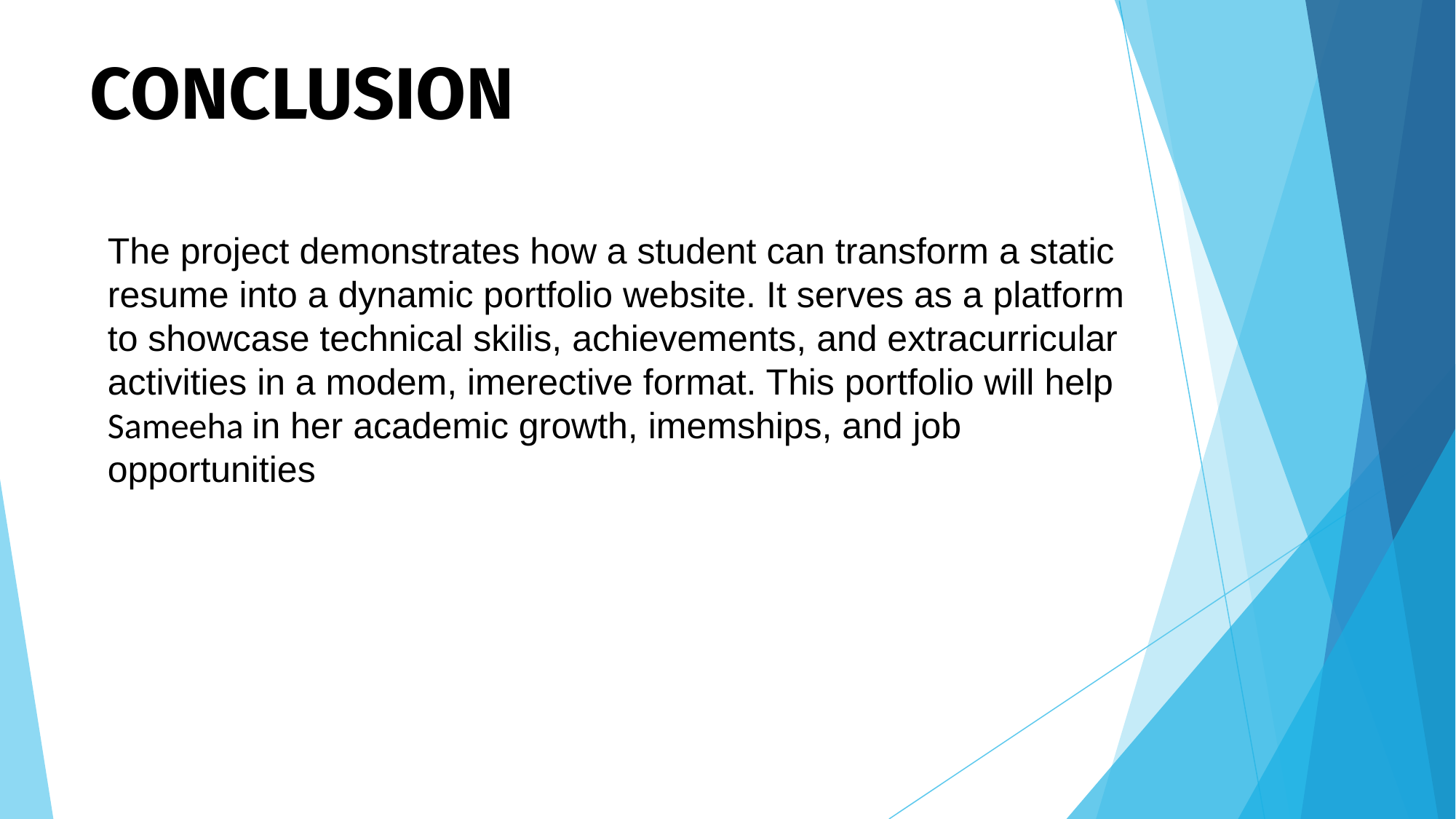

https://github.com/sameehasydul20-code
# CONCLUSION
The project demonstrates how a student can transform a static resume into a dynamic portfolio website. It serves as a platform to showcase technical skilis, achievements, and extracurricular activities in a modem, imerective format. This portfolio will help Sameeha in her academic growth, imemships, and job opportunities